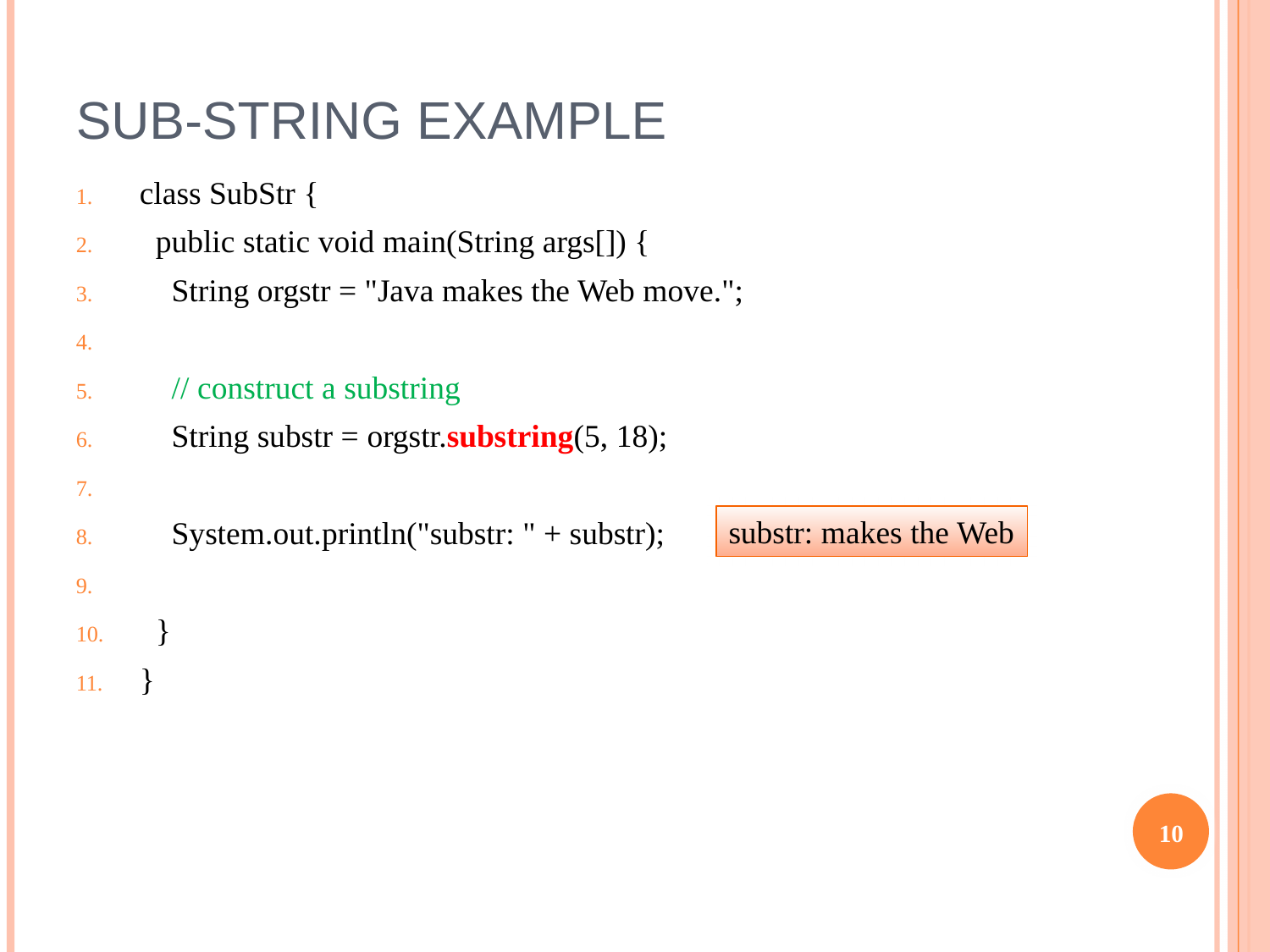

# Sub-string Example
class SubStr {
  public static void main(String args[]) {
    String orgstr = "Java makes the Web move.";

    // construct a substring
    String substr = orgstr.substring(5, 18);

    System.out.println("substr: " + substr);

  }
}
substr: makes the Web
10